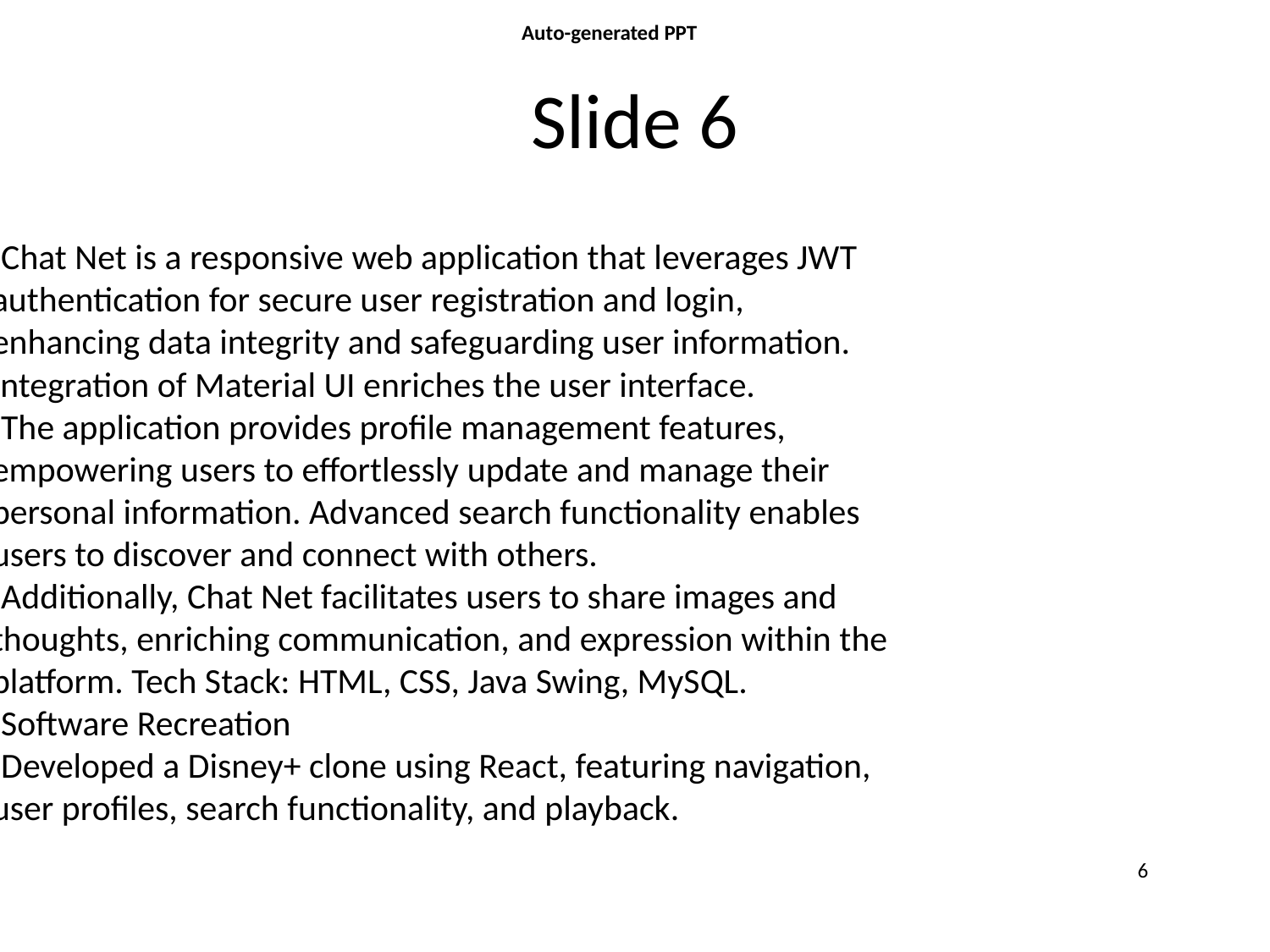

Auto-generated PPT
# Slide 6

• Chat Net is a responsive web application that leverages JWT
  authentication for secure user registration and login,
  enhancing data integrity and safeguarding user information.
  Integration of Material UI enriches the user interface.
• The application provides profile management features,
  empowering users to effortlessly update and manage their
  personal information. Advanced search functionality enables
  users to discover and connect with others.
• Additionally, Chat Net facilitates users to share images and
  thoughts, enriching communication, and expression within the
  platform. Tech Stack: HTML, CSS, Java Swing, MySQL.
• Software Recreation
• Developed a Disney+ clone using React, featuring navigation,
  user profiles, search functionality, and playback.

6